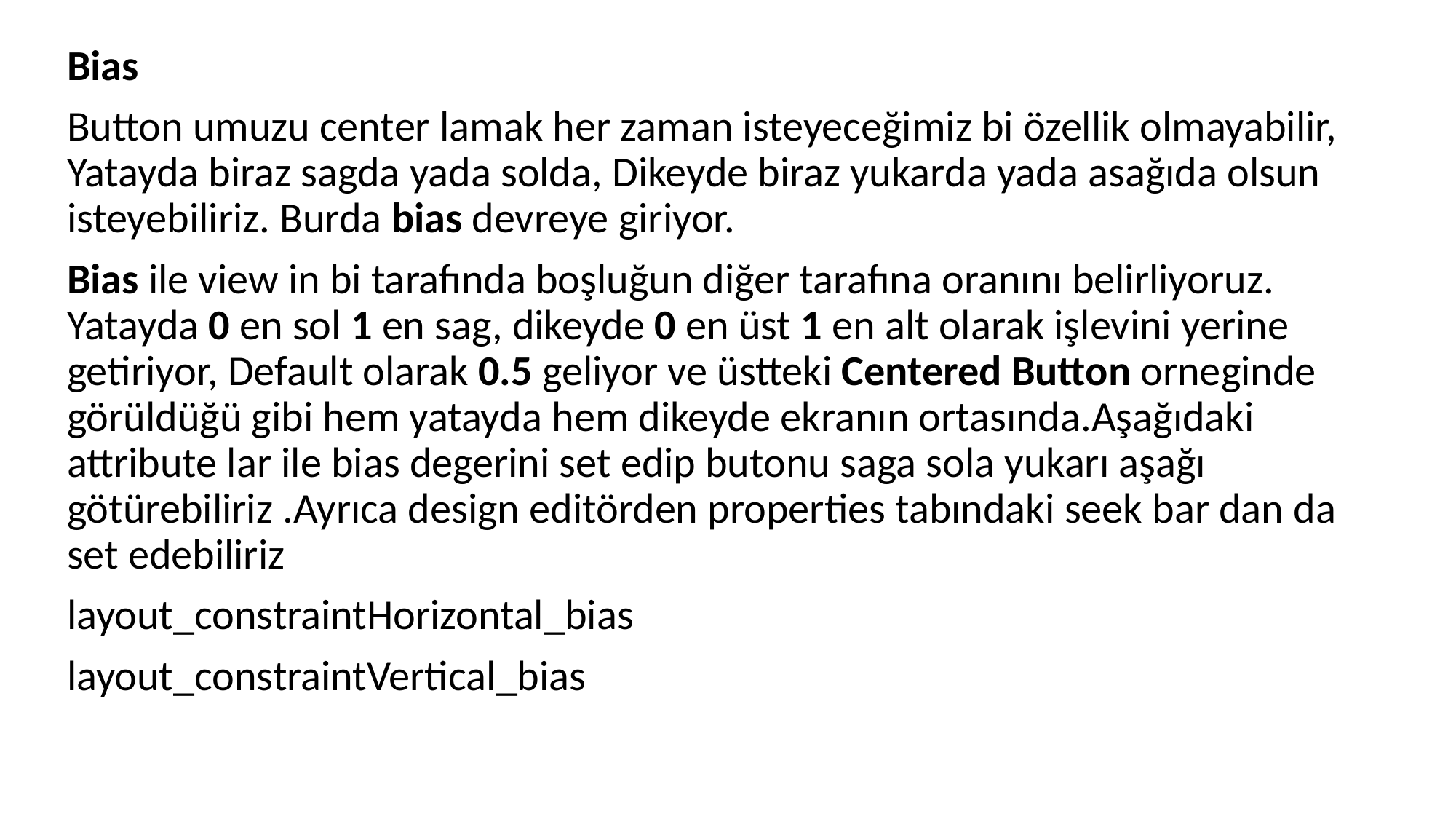

Bias
Button umuzu center lamak her zaman isteyeceğimiz bi özellik olmayabilir, Yatayda biraz sagda yada solda, Dikeyde biraz yukarda yada asağıda olsun isteyebiliriz. Burda bias devreye giriyor.
Bias ile view in bi tarafında boşluğun diğer tarafına oranını belirliyoruz. Yatayda 0 en sol 1 en sag, dikeyde 0 en üst 1 en alt olarak işlevini yerine getiriyor, Default olarak 0.5 geliyor ve üstteki Centered Button orneginde görüldüğü gibi hem yatayda hem dikeyde ekranın ortasında.Aşağıdaki attribute lar ile bias degerini set edip butonu saga sola yukarı aşağı götürebiliriz .Ayrıca design editörden properties tabındaki seek bar dan da set edebiliriz
layout_constraintHorizontal_bias
layout_constraintVertical_bias